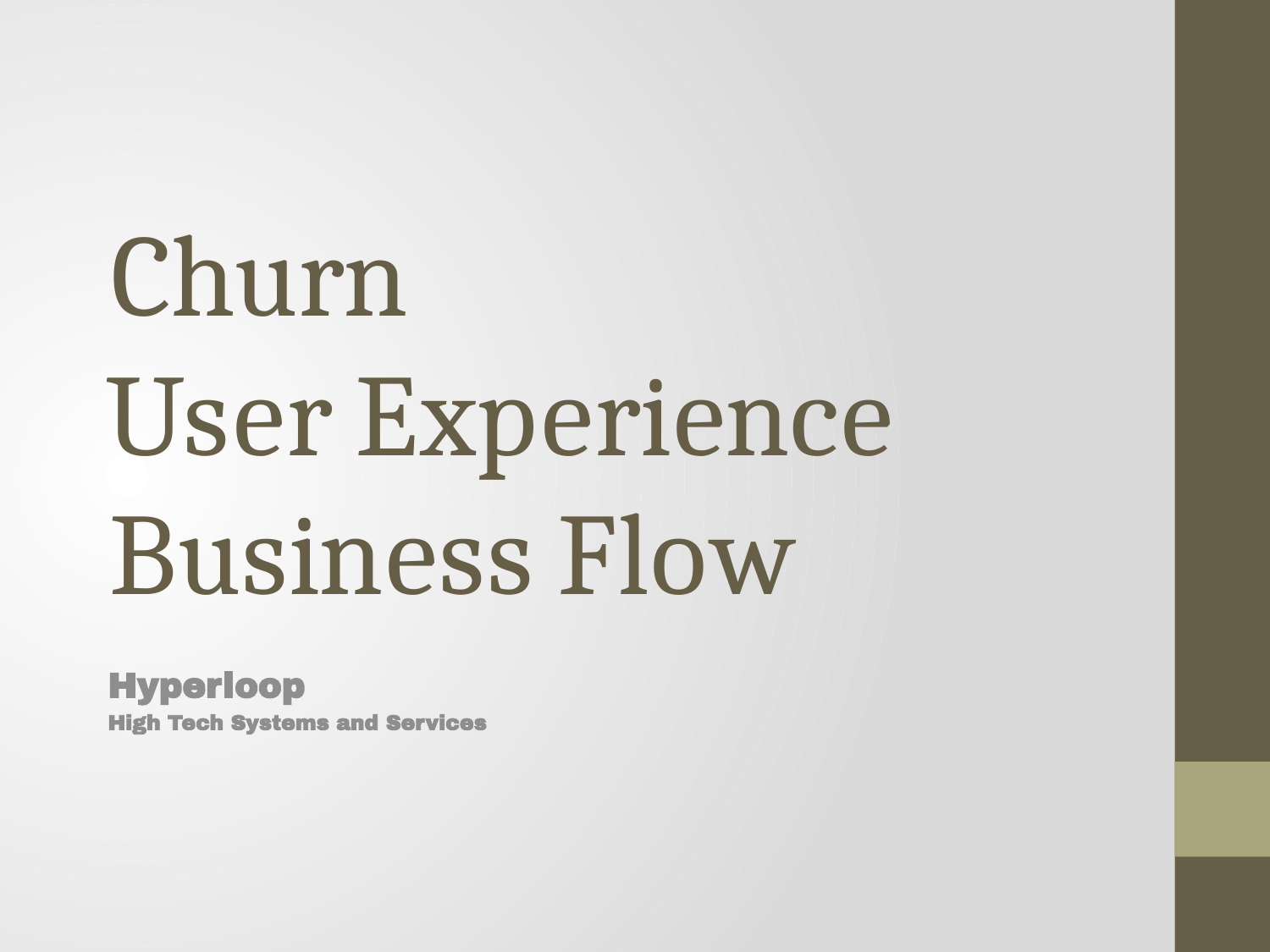

# Churn User Experience Business Flow
Hyperloop
High Tech Systems and Services